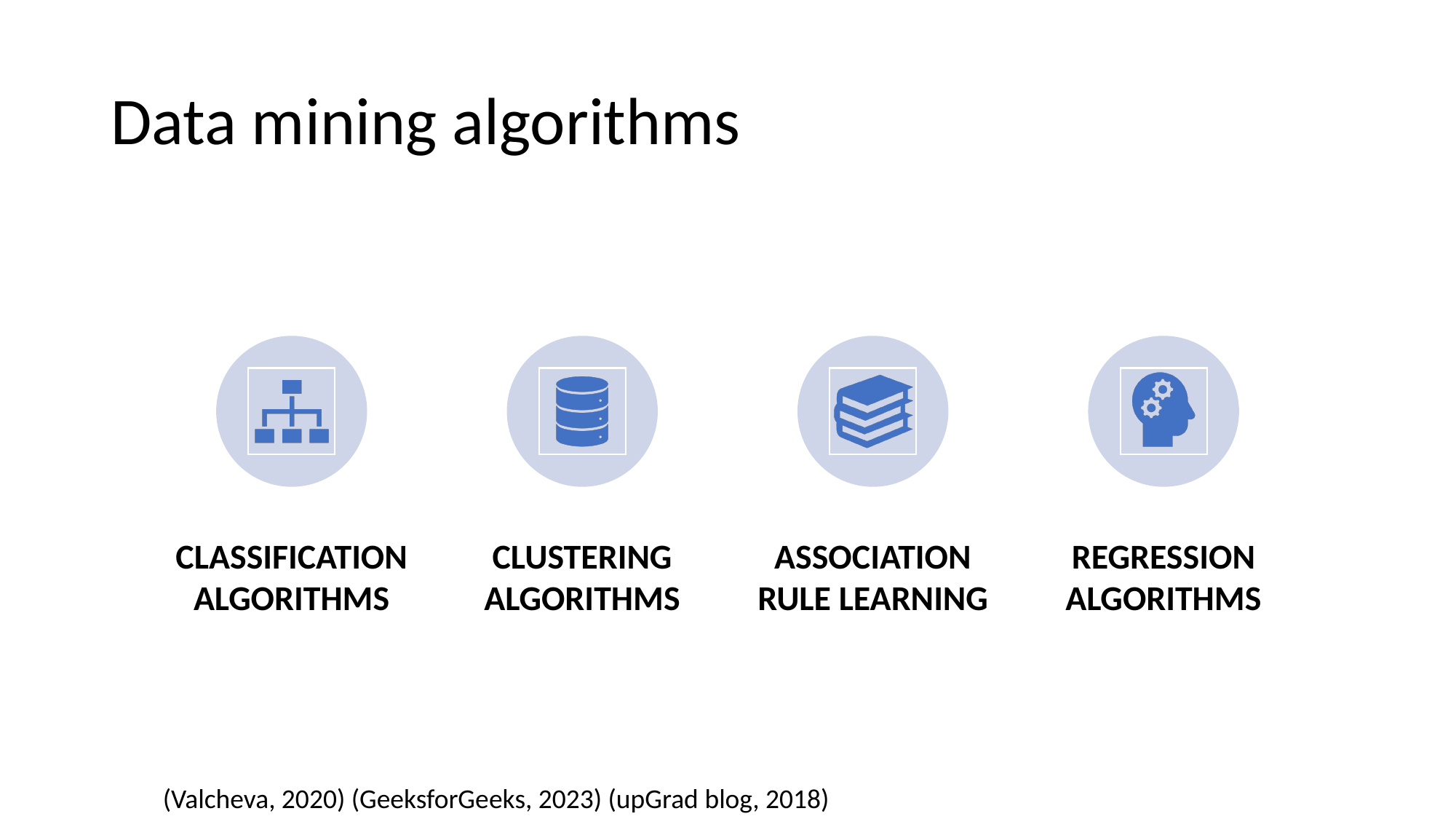

# Data mining algorithms
Classification Algorithms
Clustering Algorithms
Association Rule Learning
Regression Algorithms
(Valcheva, 2020) (GeeksforGeeks, 2023) (upGrad blog, 2018)